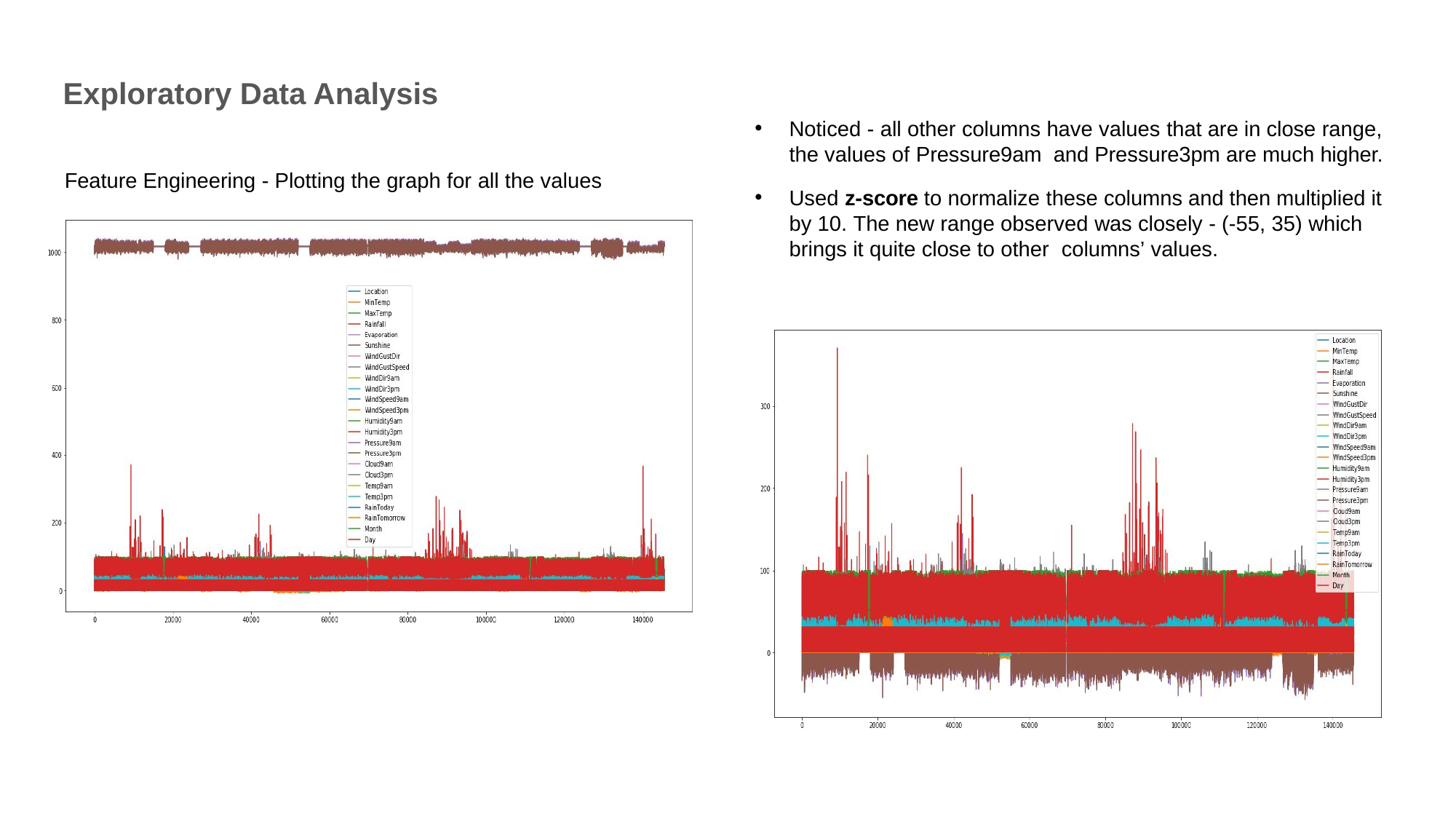

Exploratory Data Analysis
Noticed - all other columns have values that are in close range, the values of Pressure9am  and Pressure3pm are much higher.
Used z-score to normalize these columns and then multiplied it by 10. The new range observed was closely - (-55, 35) which brings it quite close to other  columns’ values.
Feature Engineering - Plotting the graph for all the values